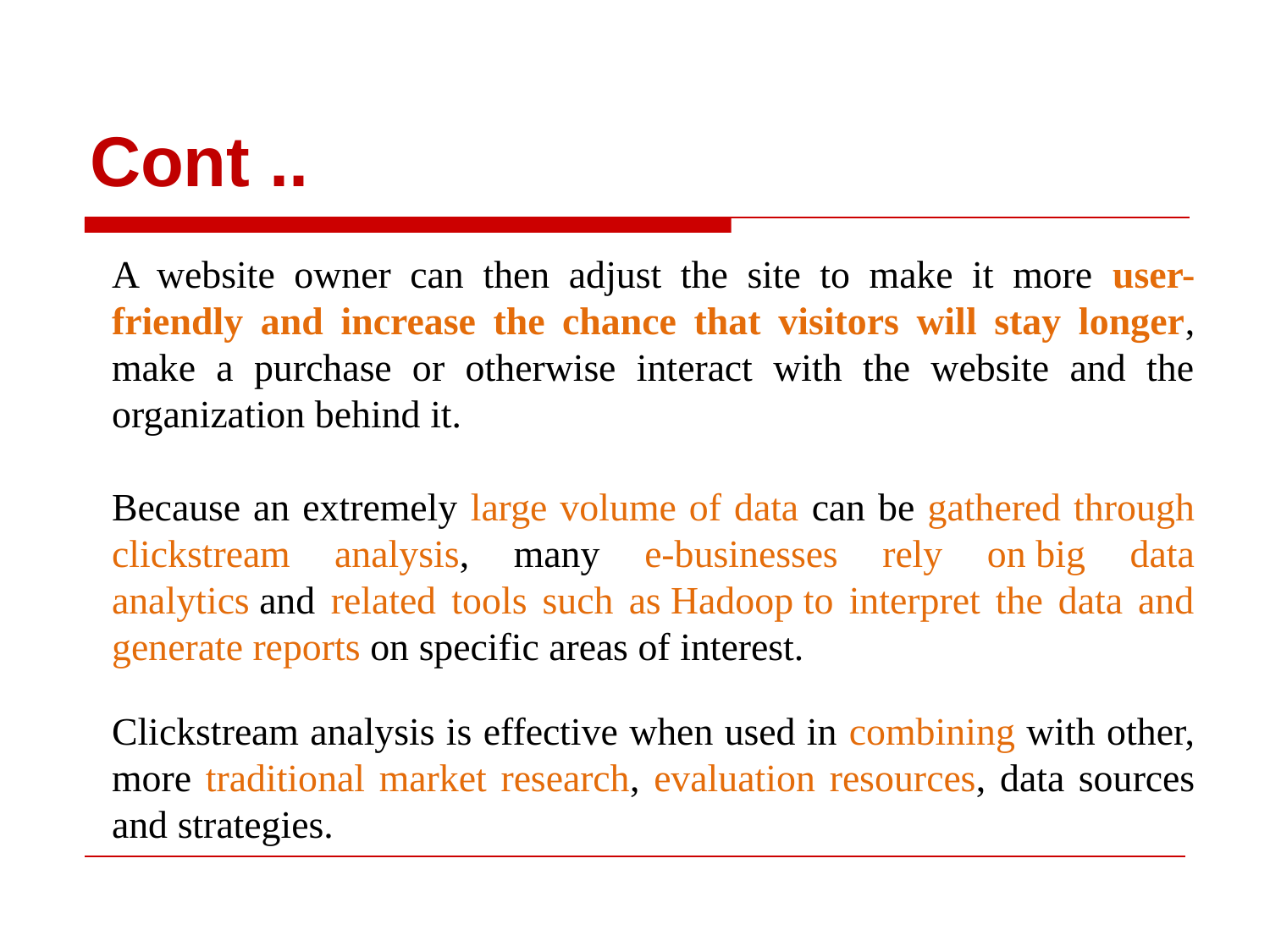

# Cont ..
A website owner can then adjust the site to make it more user-friendly and increase the chance that visitors will stay longer, make a purchase or otherwise interact with the website and the organization behind it.

Because an extremely large volume of data can be gathered through clickstream analysis, many e-businesses rely on big data analytics and related tools such as Hadoop to interpret the data and generate reports on specific areas of interest.

Clickstream analysis is effective when used in combining with other, more traditional market research, evaluation resources, data sources and strategies.